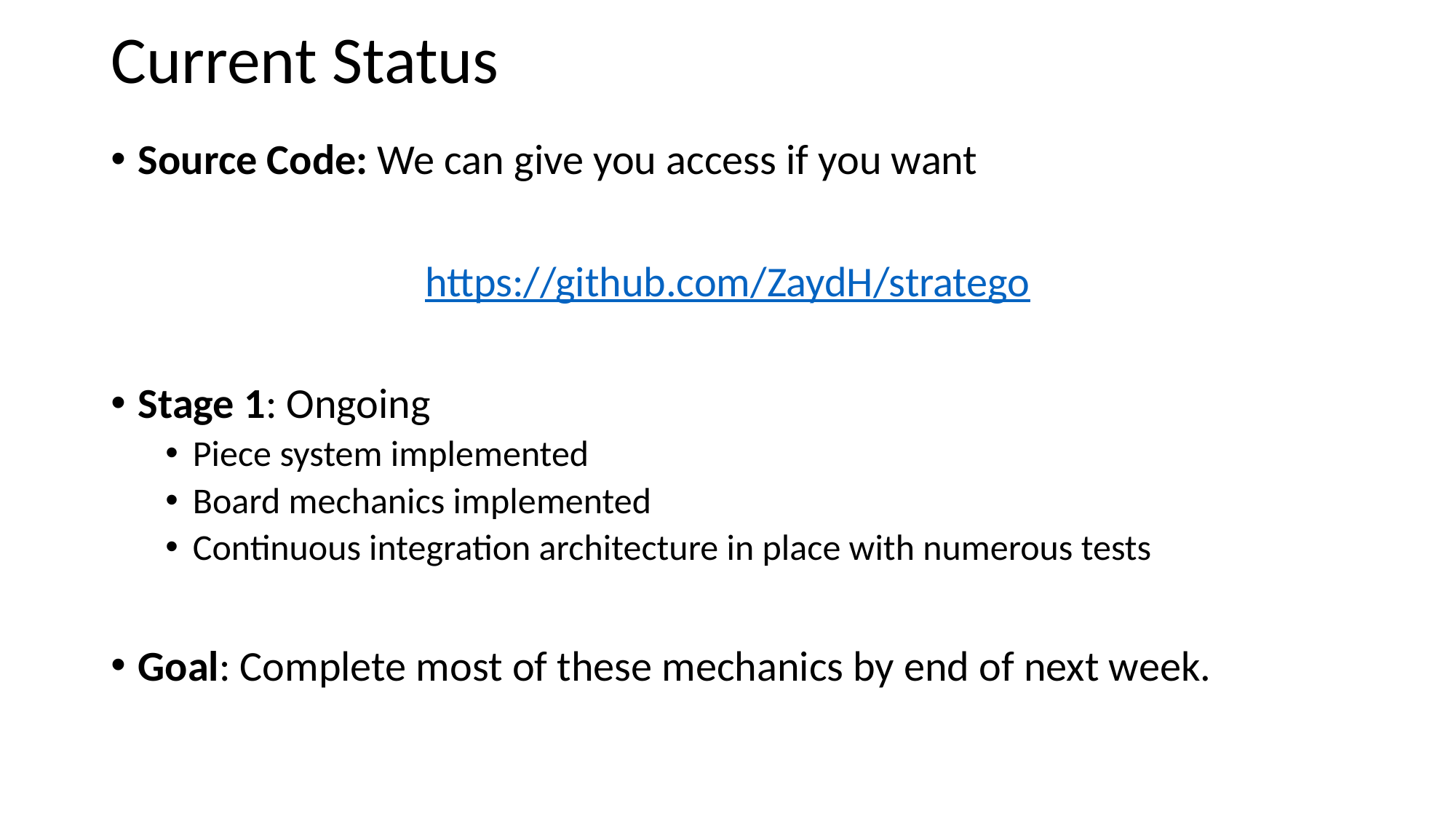

# Current Status
Source Code: We can give you access if you want

https://github.com/ZaydH/stratego

Stage 1: Ongoing
Piece system implemented
Board mechanics implemented
Continuous integration architecture in place with numerous tests

Goal: Complete most of these mechanics by end of next week.